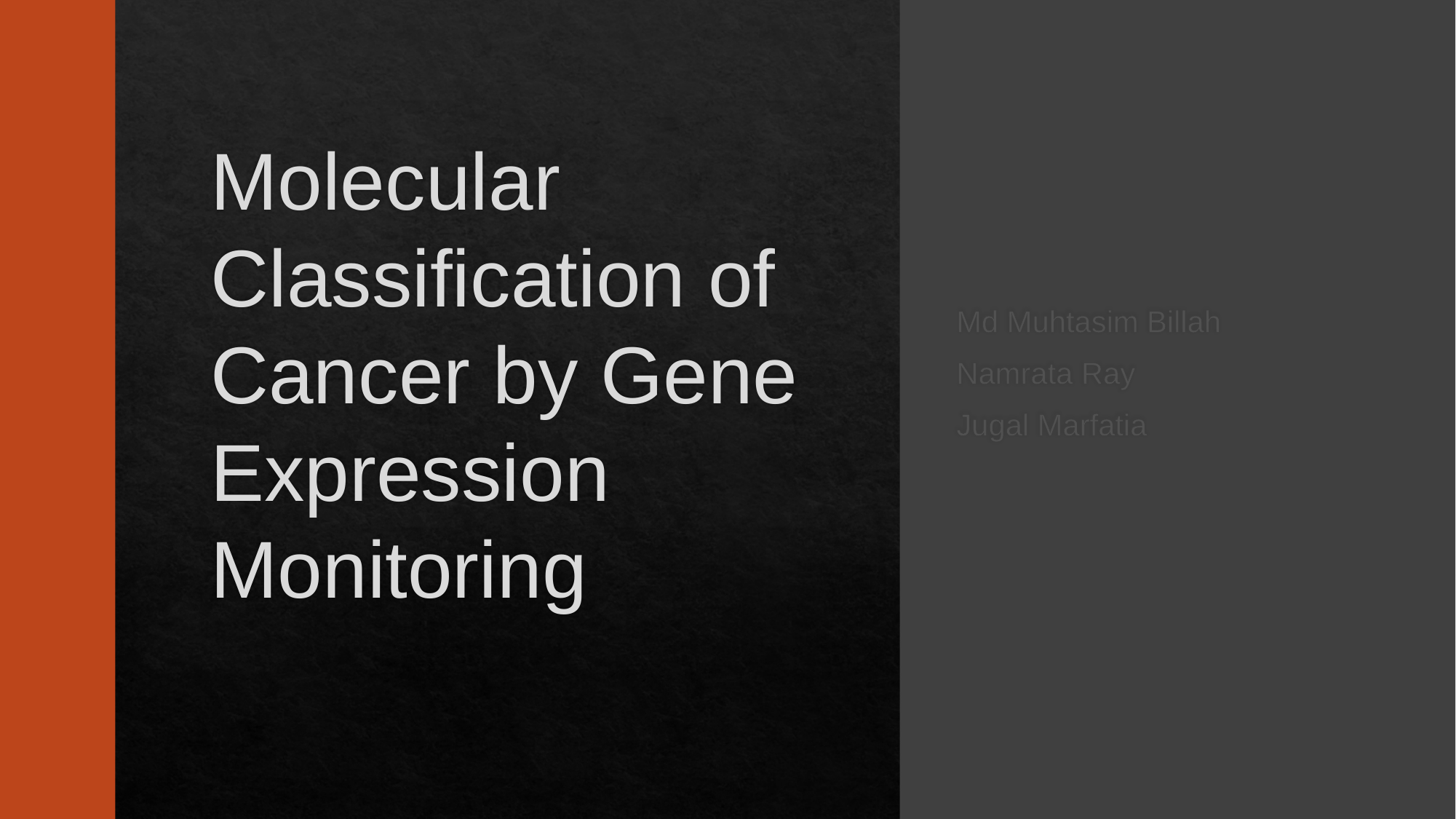

# Molecular Classification of Cancer by Gene Expression Monitoring
Md Muhtasim Billah
Namrata Ray
Jugal Marfatia